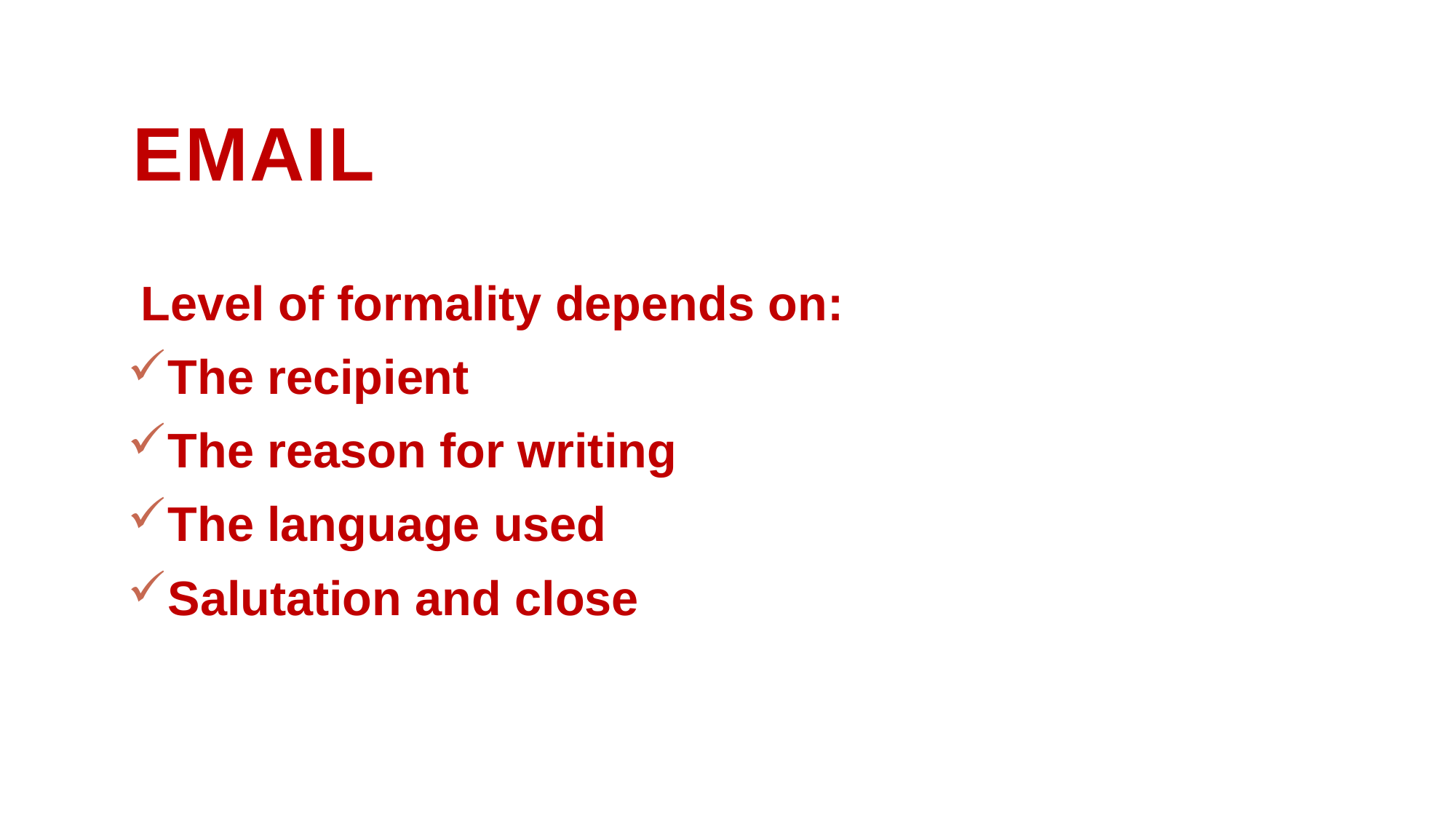

# Email
Level of formality depends on:
The recipient
The reason for writing
The language used
Salutation and close